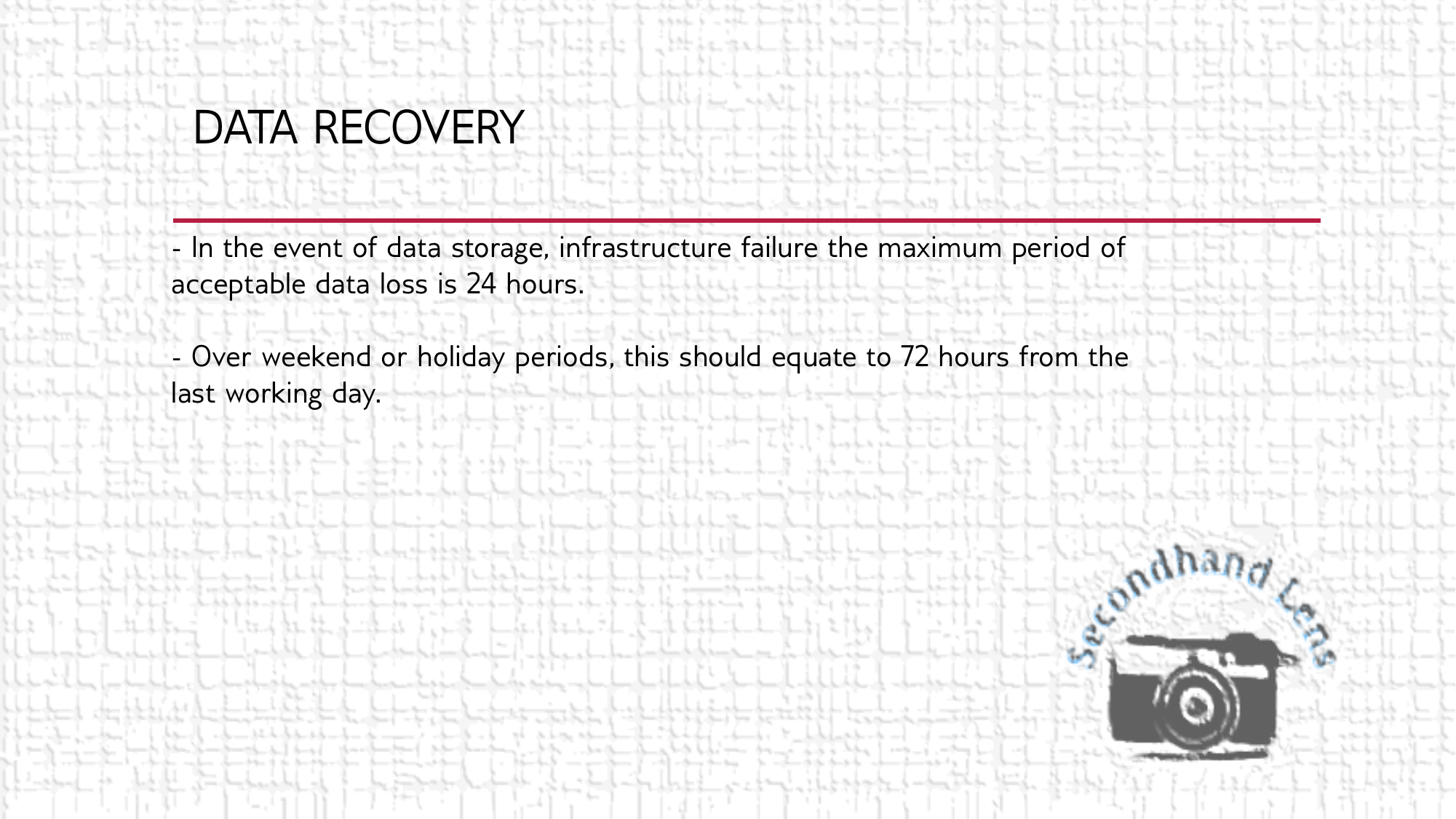

# Data recovery
- In the event of data storage, infrastructure failure the maximum period of acceptable data loss is 24 hours.

- Over weekend or holiday periods, this should equate to 72 hours from the last working day.